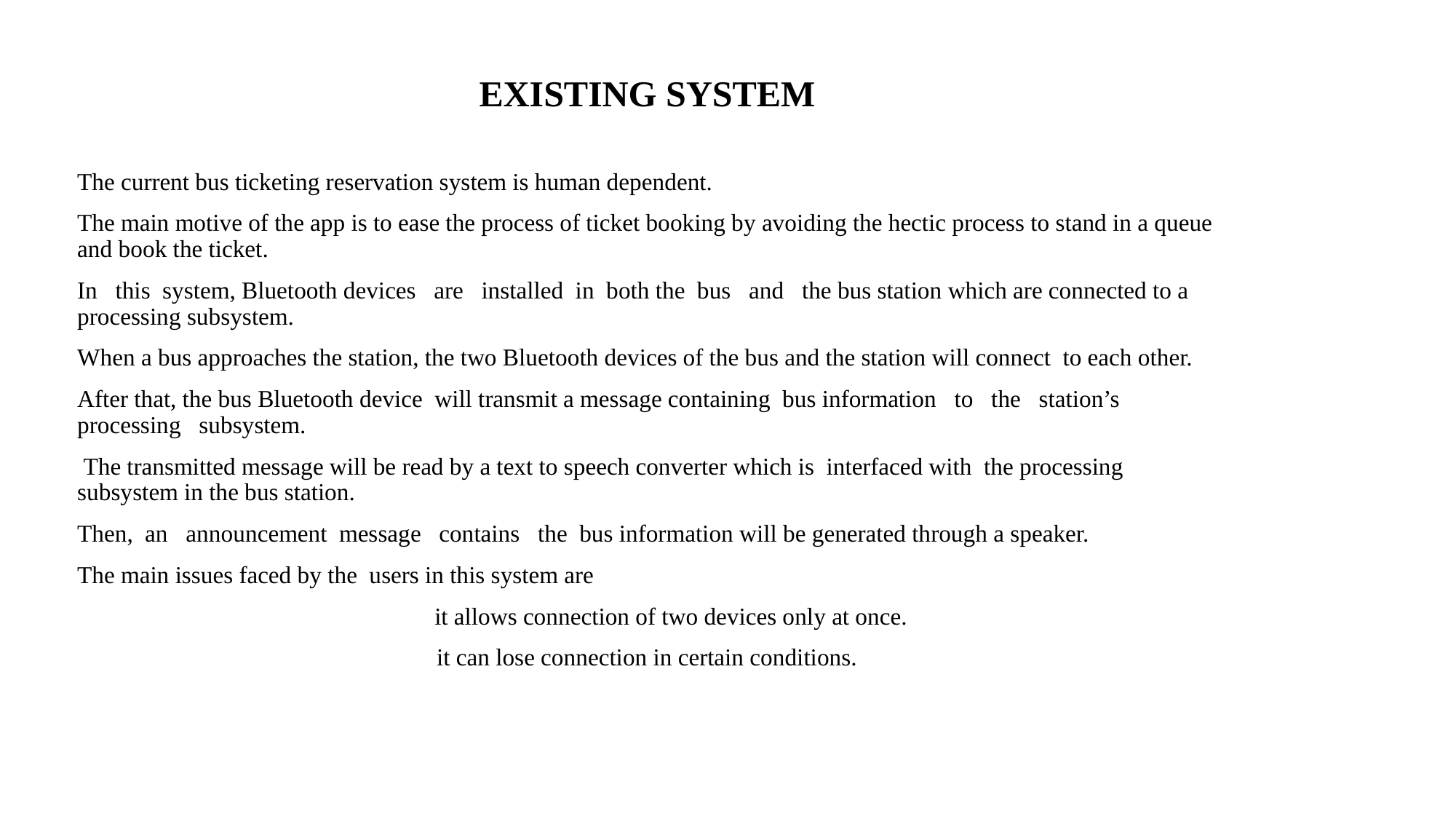

# EXISTING SYSTEM
The current bus ticketing reservation system is human dependent.
The main motive of the app is to ease the process of ticket booking by avoiding the hectic process to stand in a queue and book the ticket.
In   this  system, Bluetooth devices   are   installed  in  both the  bus   and   the bus station which are connected to a processing subsystem.
When a bus approaches the station, the two Bluetooth devices of the bus and the station will connect  to each other.
After that, the bus Bluetooth device  will transmit a message containing  bus information   to   the   station’s   processing   subsystem.
 The transmitted message will be read by a text to speech converter which is  interfaced with  the processing subsystem in the bus station.
Then,  an   announcement  message   contains   the  bus information will be generated through a speaker.
The main issues faced by the  users in this system are
        it allows connection of two devices only at once.
 it can lose connection in certain conditions.